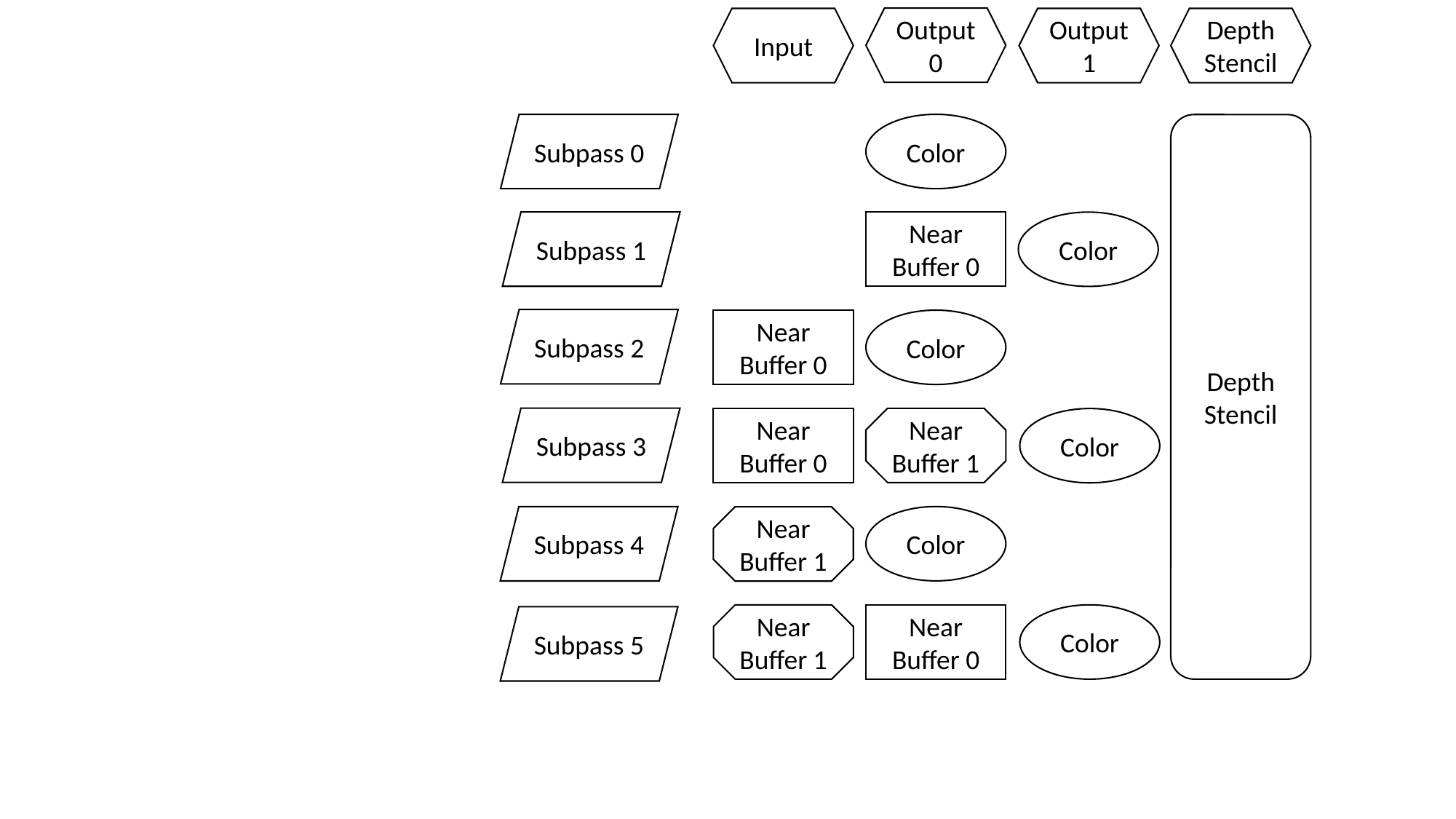

Output 0
Input
Output 1
Depth Stencil
Subpass 0
Color
Depth Stencil
Near
Buffer 0
Subpass 1
Color
Near
Buffer 0
Subpass 2
Color
Near
Buffer 0
Subpass 3
Near Buffer 1
Color
Color
Subpass 4
Near Buffer 1
Near
Buffer 0
Near Buffer 1
Color
Subpass 5